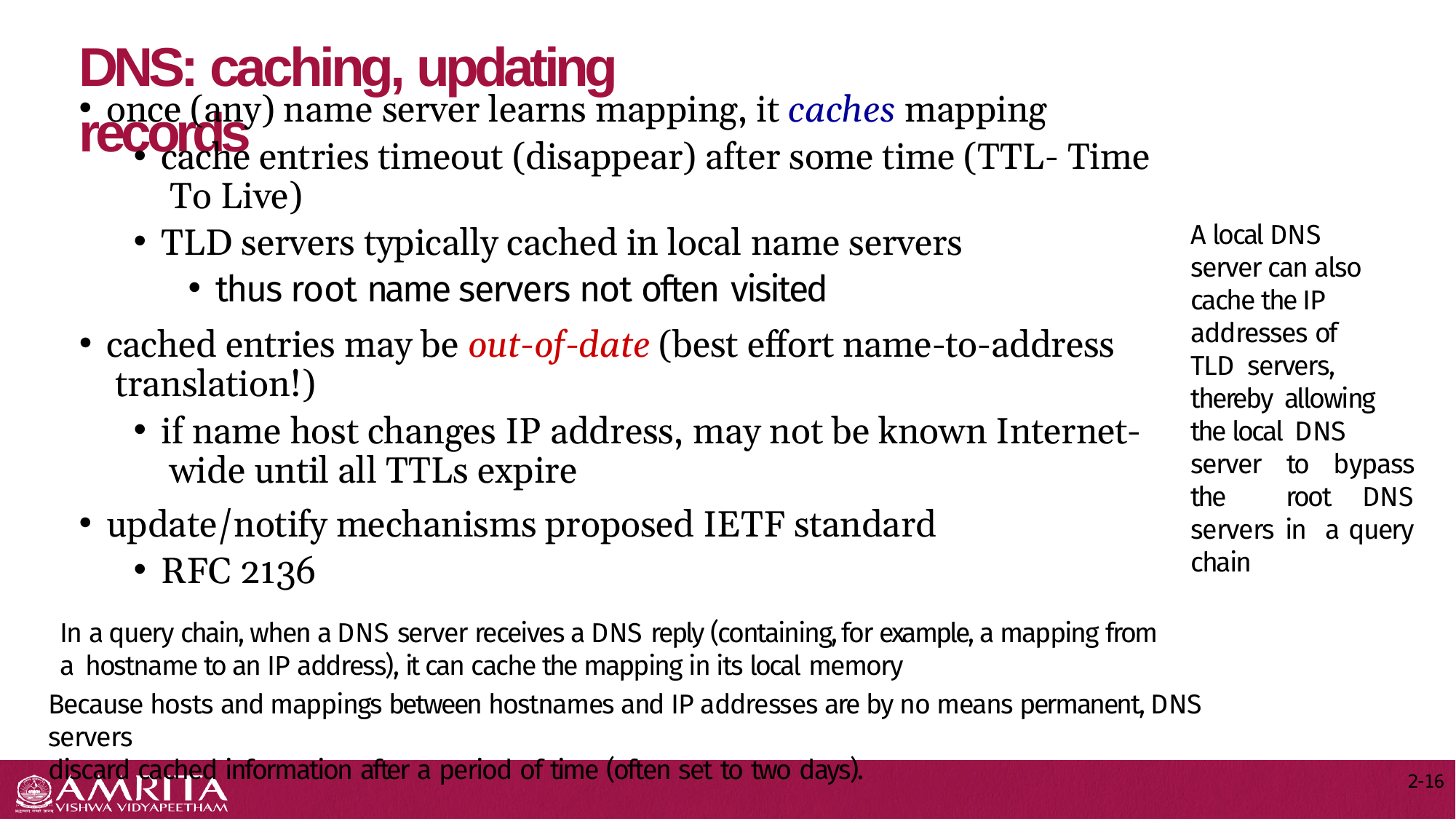

# DNS: caching, updating records
once (any) name server learns mapping, it caches mapping
cache entries timeout (disappear) after some time (TTL- Time  To Live)
TLD servers typically cached in local name servers
thus root name servers not often visited
cached entries may be out-of-date (best effort name-to-address  translation!)
if name host changes IP address, may not be known Internet-  wide until all TTLs expire
update/notify mechanisms proposed IETF standard
RFC 2136
In a query chain, when a DNS server receives a DNS reply (containing, for example, a mapping from a  hostname to an IP address), it can cache the mapping in its local memory
A local DNS  server can also  cache the IP  addresses of TLD  servers, thereby  allowing the local  DNS
server to bypass the  root DNS servers in  a query chain
Because hosts and mappings between hostnames and IP addresses are by no means permanent, DNS servers
discard cached information after a period of time (often set to two days).
2-16